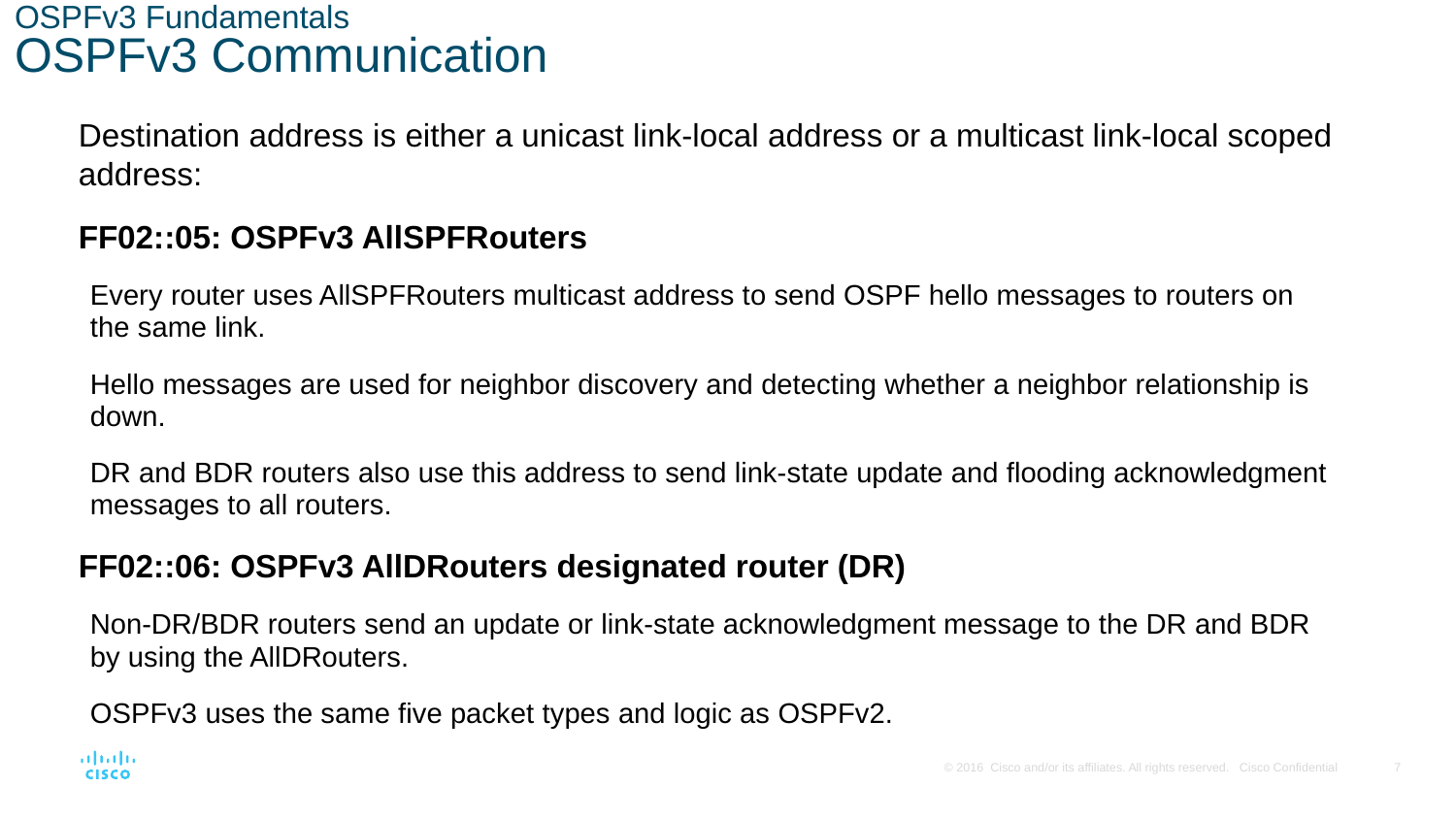

# OSPFv3 Fundamentals OSPFv3 Communication
Destination address is either a unicast link-local address or a multicast link-local scoped address:
FF02::05: OSPFv3 AllSPFRouters
Every router uses AllSPFRouters multicast address to send OSPF hello messages to routers on the same link.
Hello messages are used for neighbor discovery and detecting whether a neighbor relationship is down.
DR and BDR routers also use this address to send link-state update and flooding acknowledgment messages to all routers.
FF02::06: OSPFv3 AllDRouters designated router (DR)
Non-DR/BDR routers send an update or link-state acknowledgment message to the DR and BDR by using the AllDRouters.
OSPFv3 uses the same five packet types and logic as OSPFv2.